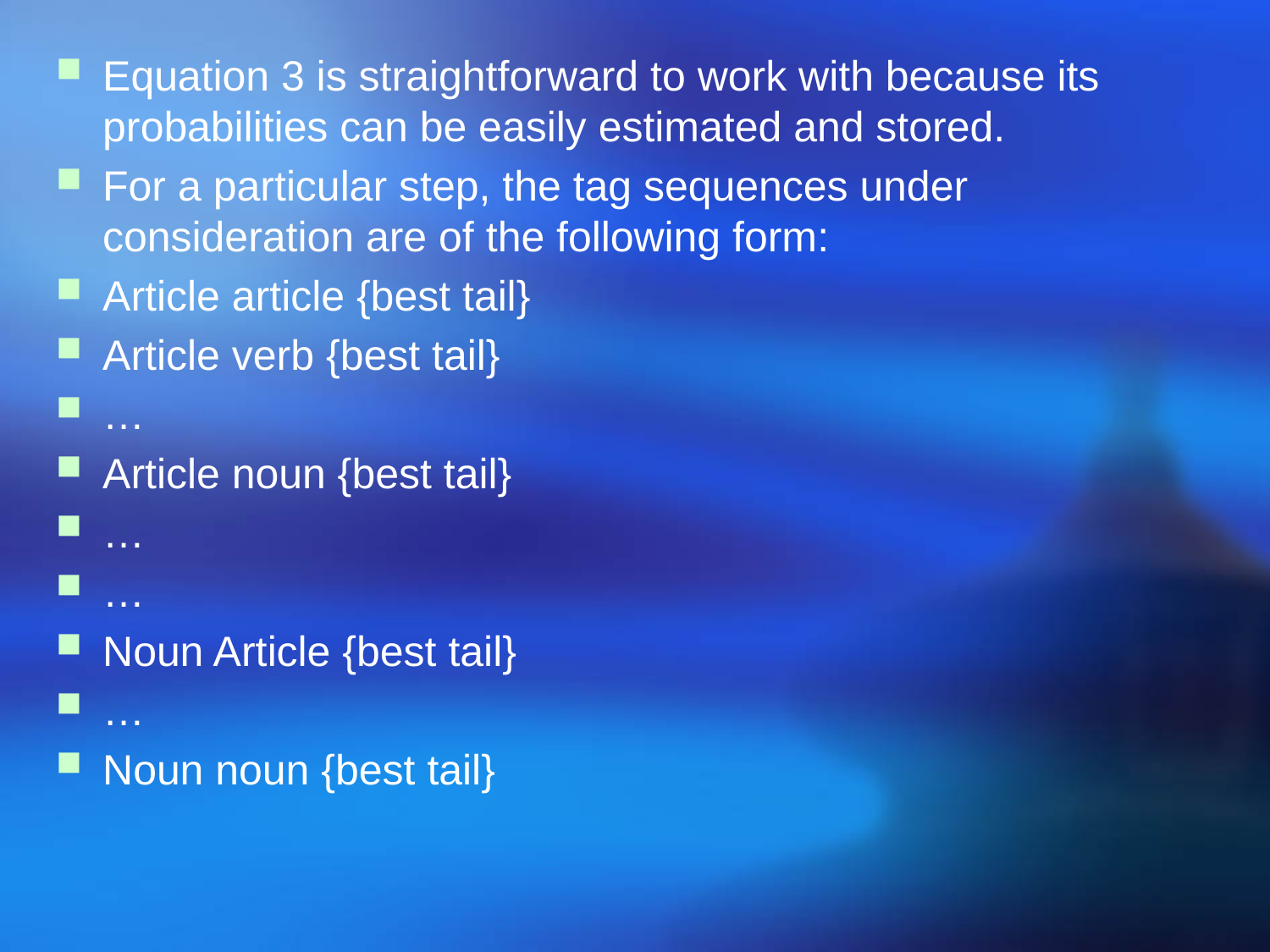

Equation 3 is straightforward to work with because its probabilities can be easily estimated and stored.
For a particular step, the tag sequences under consideration are of the following form:
Article article {best tail}
Article verb {best tail}
…
Article noun {best tail}
…
…
Noun Article {best tail}
…
Noun noun {best tail}